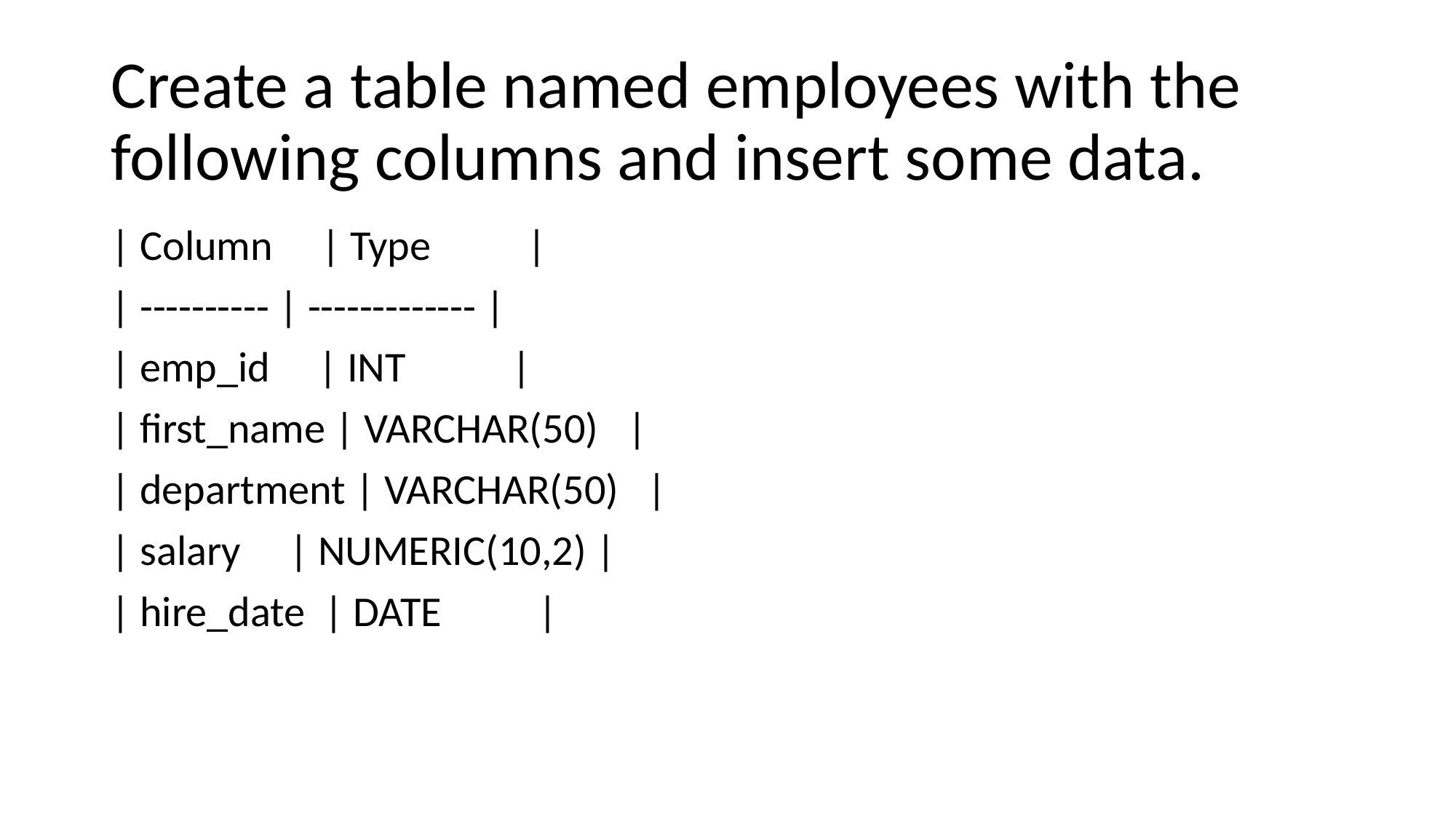

# Create a table named employees with the following columns and insert some data.
| Column     | Type          |
| ---------- | ------------- |
| emp_id     | INT           |
| first_name | VARCHAR(50)   |
| department | VARCHAR(50)   |
| salary     | NUMERIC(10,2) |
| hire_date  | DATE          |